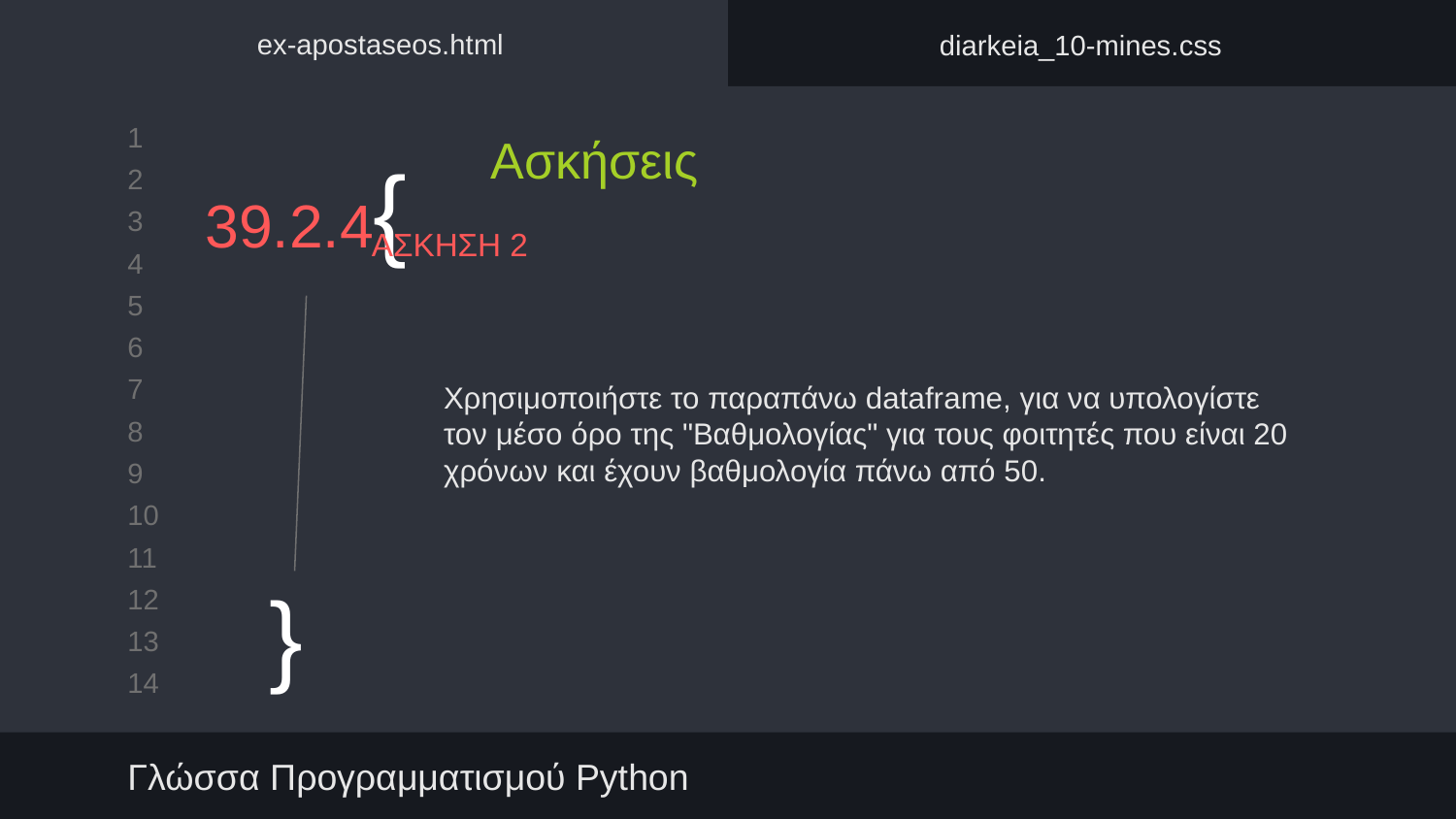

ex-apostaseos.html
diarkeia_10-mines.css
Ασκήσεις
# 39.2.4{
ΑΣΚΗΣΗ 2
Χρησιμοποιήστε το παραπάνω dataframe, για να υπολογίστε τον μέσο όρο της "Βαθμολογίας" για τους φοιτητές που είναι 20 χρόνων και έχουν βαθμολογία πάνω από 50.
}
Γλώσσα Προγραμματισμού Python